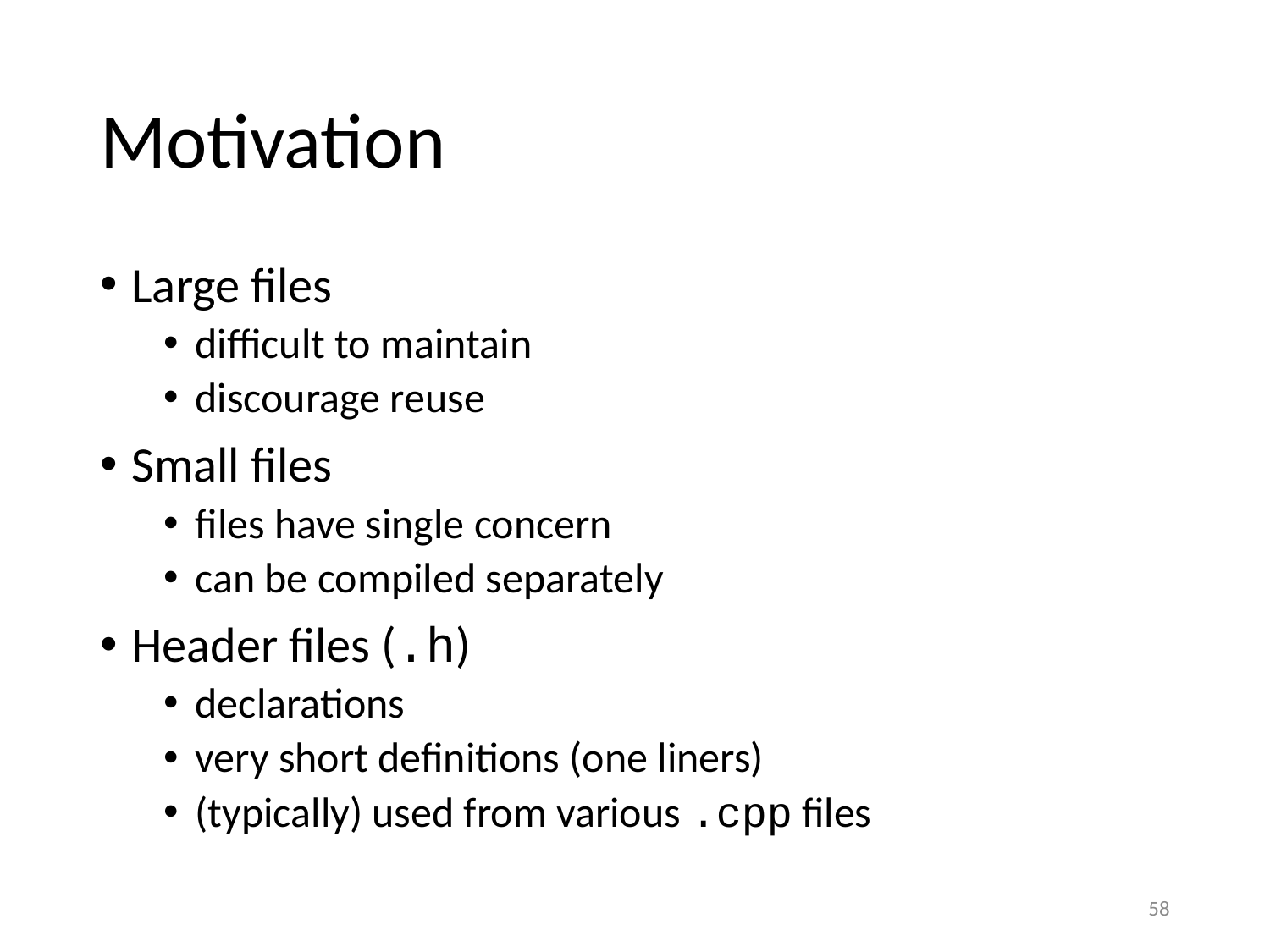

# Motivation
Large files
difficult to maintain
discourage reuse
Small files
files have single concern
can be compiled separately
Header files (.h)
declarations
very short definitions (one liners)
(typically) used from various .cpp files

58